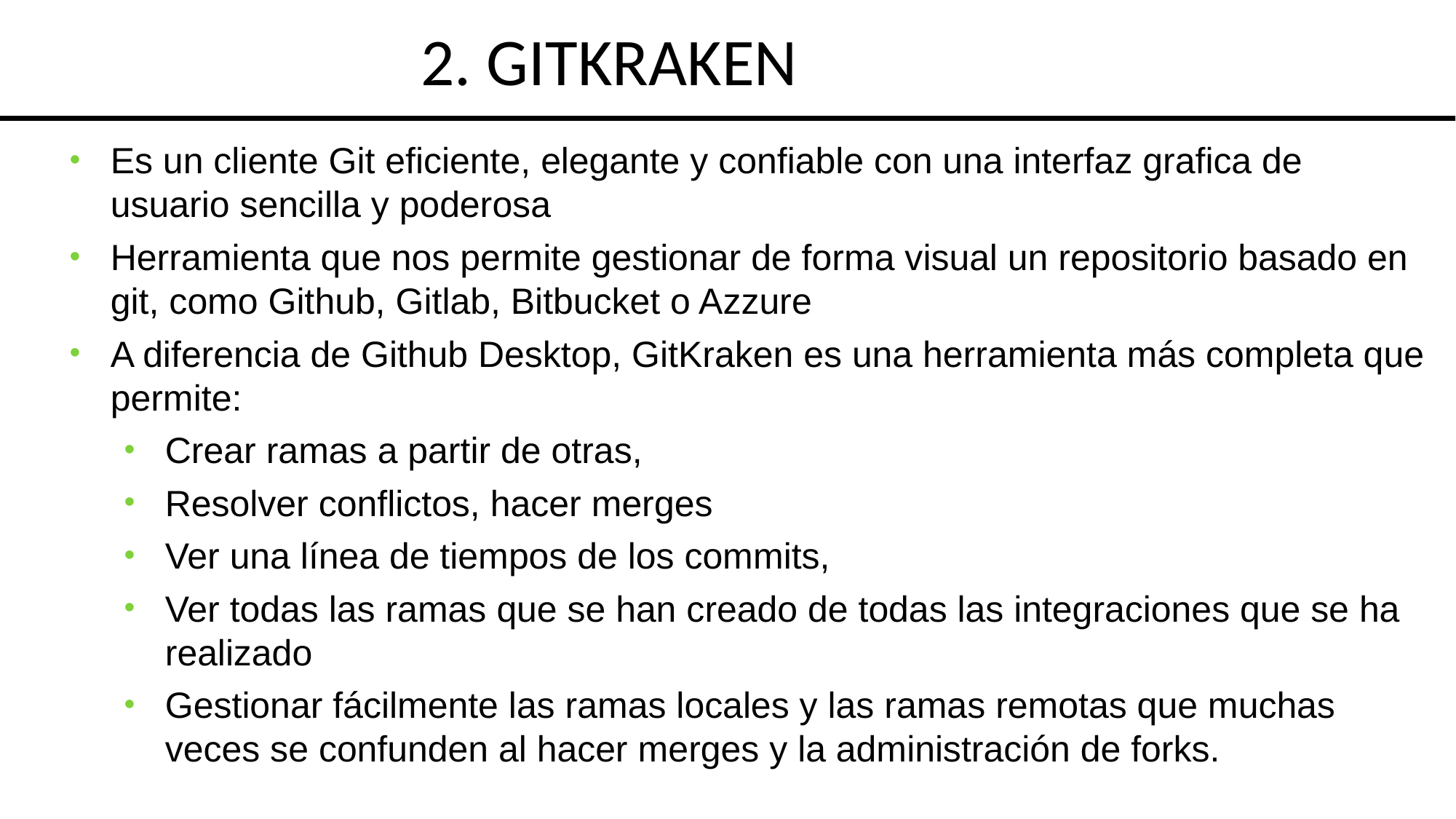

2. GITKRAKEN
Es un cliente Git eficiente, elegante y confiable con una interfaz grafica de usuario sencilla y poderosa
Herramienta que nos permite gestionar de forma visual un repositorio basado en git, como Github, Gitlab, Bitbucket o Azzure
A diferencia de Github Desktop, GitKraken es una herramienta más completa que permite:
Crear ramas a partir de otras,
Resolver conflictos, hacer merges
Ver una línea de tiempos de los commits,
Ver todas las ramas que se han creado de todas las integraciones que se ha realizado
Gestionar fácilmente las ramas locales y las ramas remotas que muchas veces se confunden al hacer merges y la administración de forks.